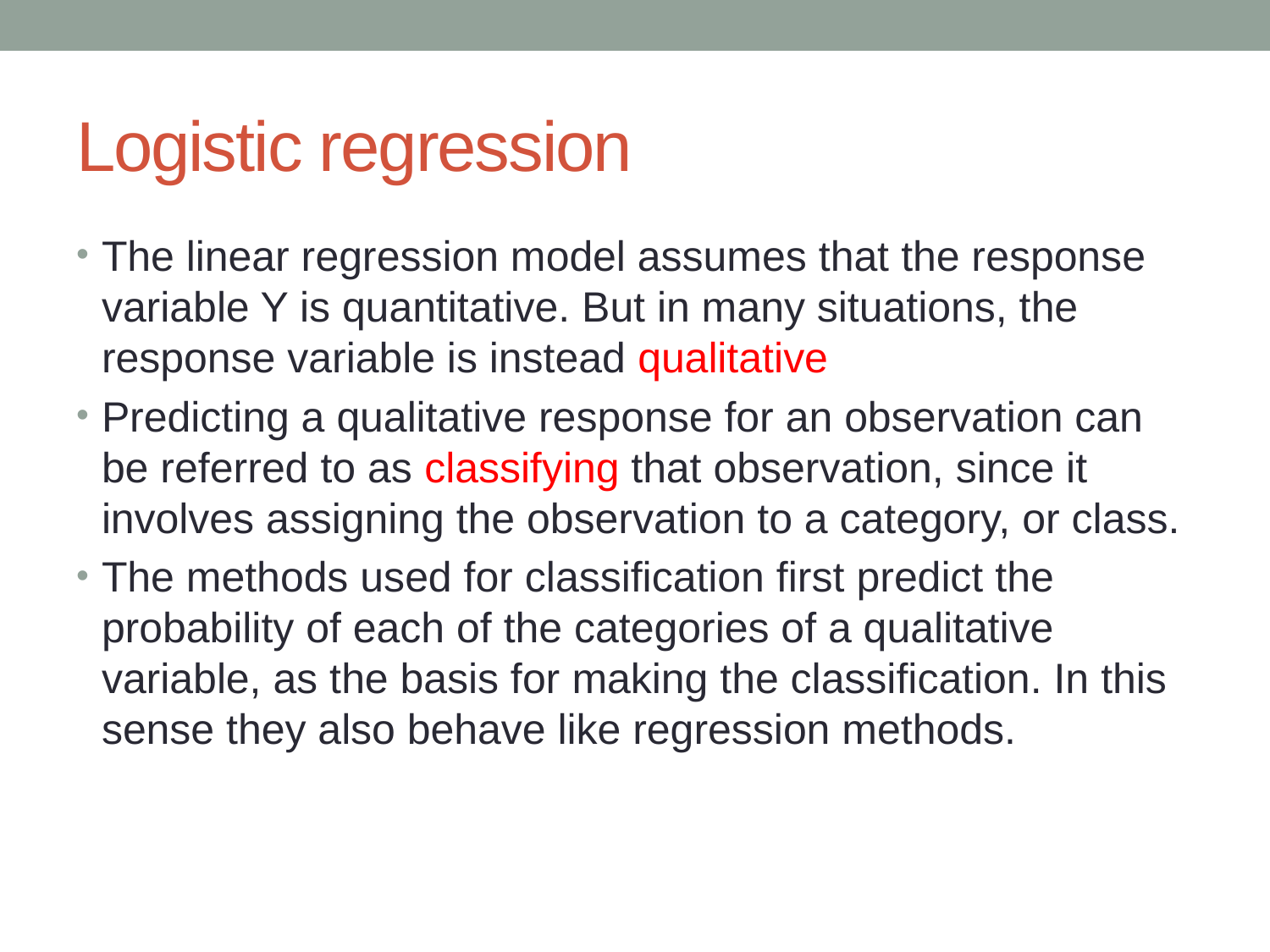

# Logistic regression
The linear regression model assumes that the response variable Y is quantitative. But in many situations, the response variable is instead qualitative
Predicting a qualitative response for an observation can be referred to as classifying that observation, since it involves assigning the observation to a category, or class.
The methods used for classification first predict the probability of each of the categories of a qualitative variable, as the basis for making the classification. In this sense they also behave like regression methods.